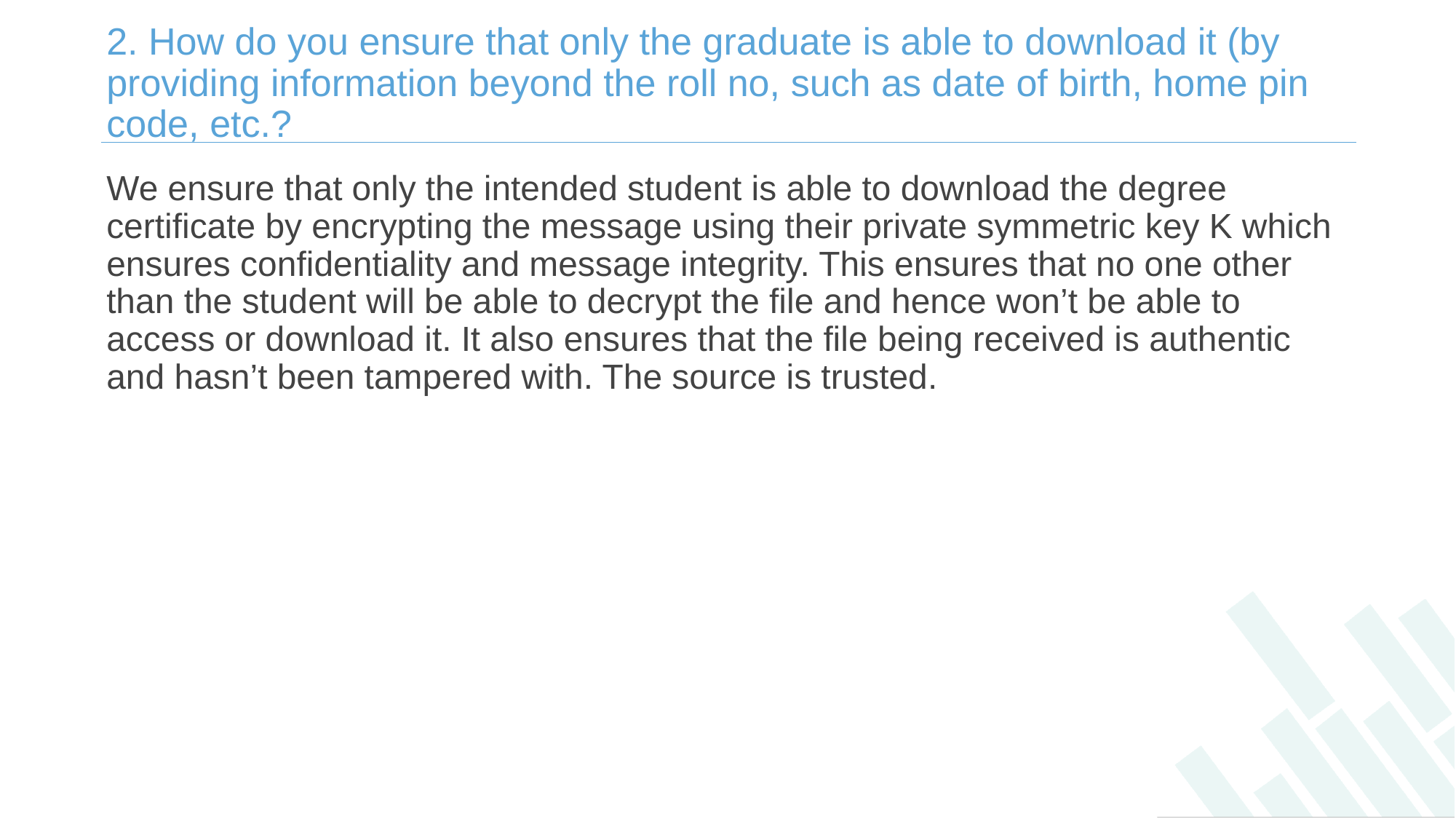

# 2. How do you ensure that only the graduate is able to download it (by providing information beyond the roll no, such as date of birth, home pin code, etc.?
We ensure that only the intended student is able to download the degree certificate by encrypting the message using their private symmetric key K which ensures confidentiality and message integrity. This ensures that no one other than the student will be able to decrypt the file and hence won’t be able to access or download it. It also ensures that the file being received is authentic and hasn’t been tampered with. The source is trusted.